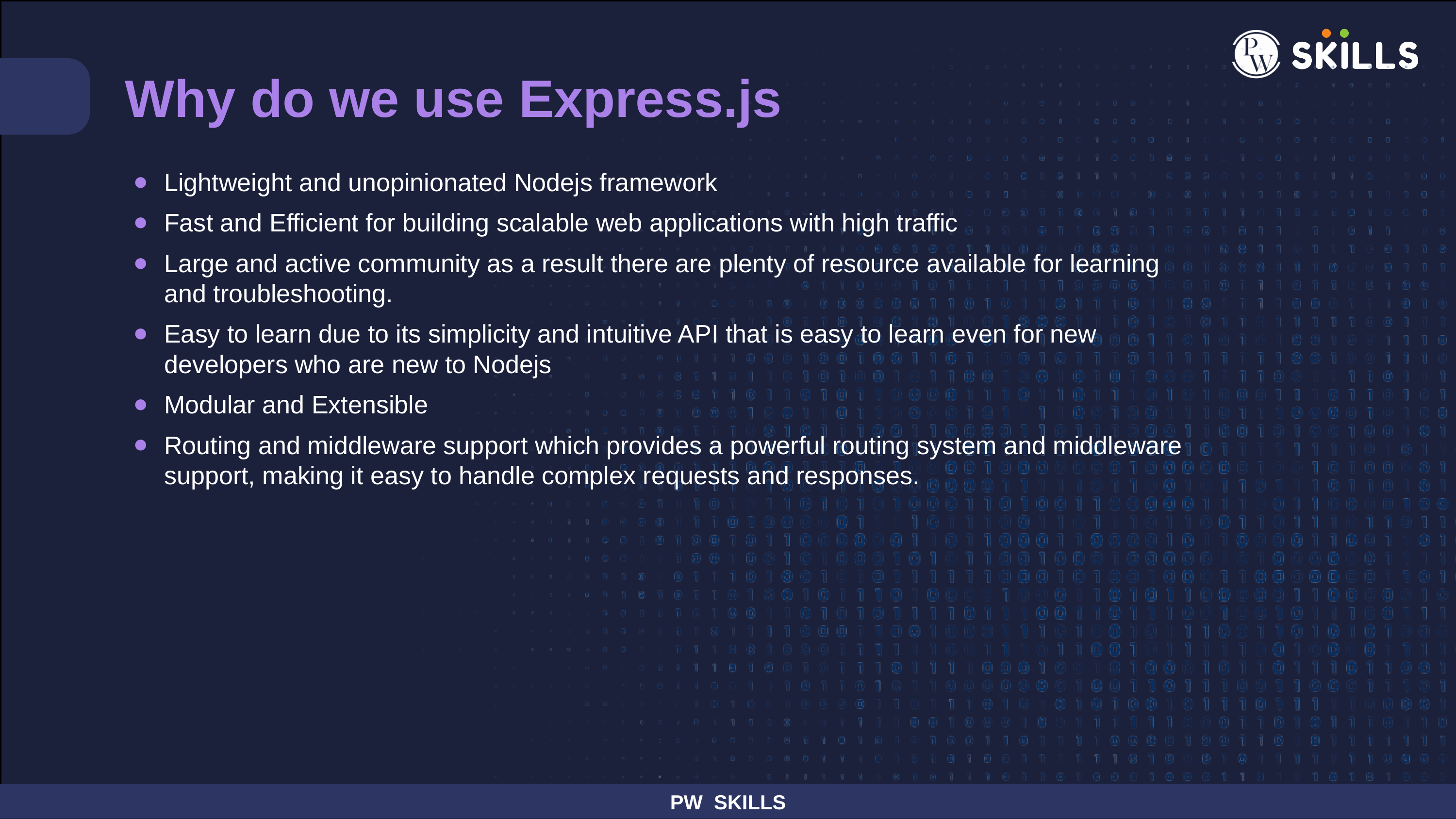

Why do we use Express.js
Lightweight and unopinionated Nodejs framework
Fast and Efficient for building scalable web applications with high traffic
Large and active community as a result there are plenty of resource available for learning and troubleshooting.
Easy to learn due to its simplicity and intuitive API that is easy to learn even for new developers who are new to Nodejs
Modular and Extensible
Routing and middleware support which provides a powerful routing system and middleware support, making it easy to handle complex requests and responses.